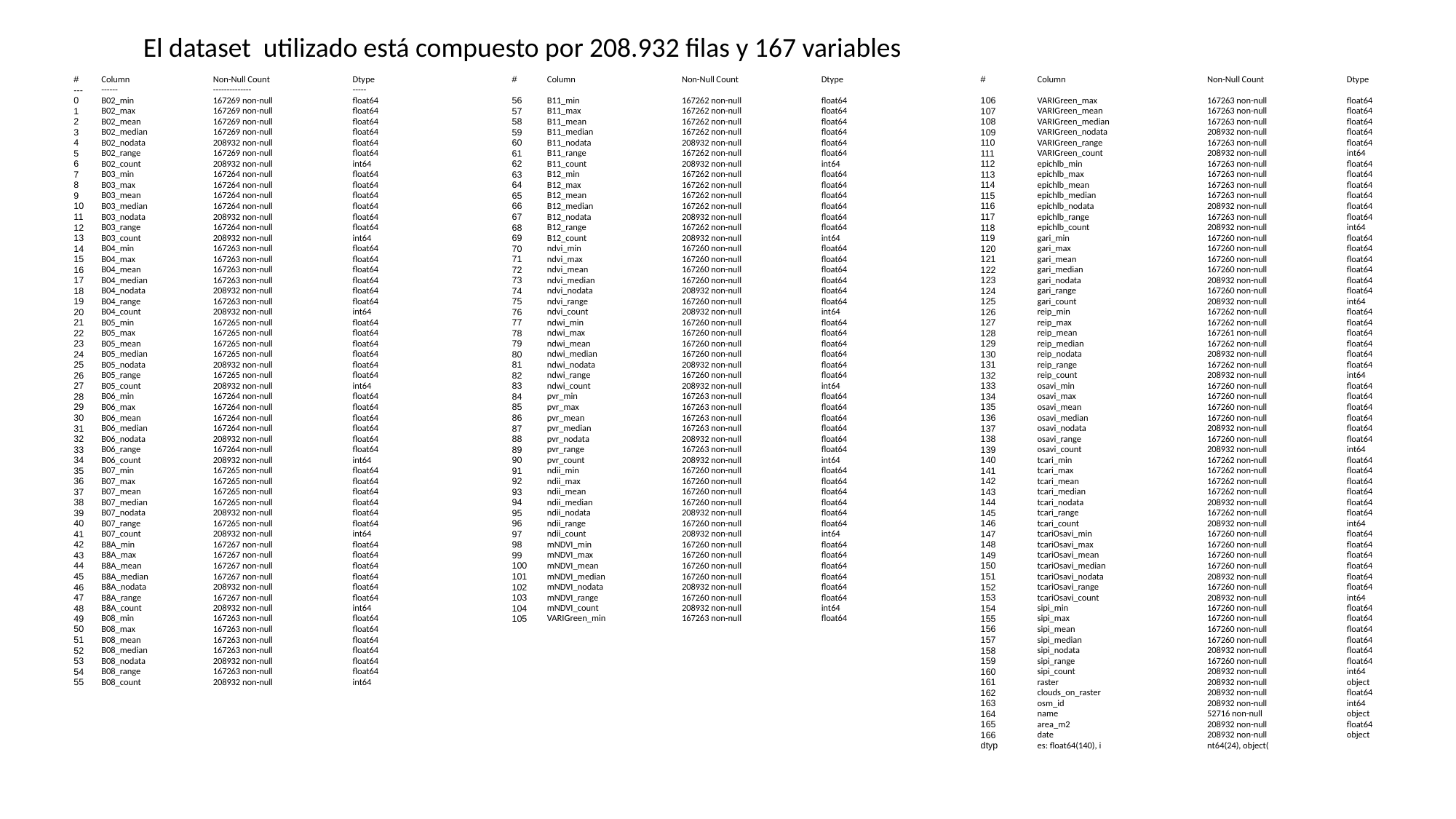

El dataset  utilizado está compuesto por 208.932 filas y 167 variables
| # | Column | Non-Null Count | Dtype |  | # | Column | Non-Null Count | Dtype |  | # | Column | Non-Null Count | Dtype |
| --- | --- | --- | --- | --- | --- | --- | --- | --- | --- | --- | --- | --- | --- |
| --- | ------ | -------------- | ----- |  |  |  |  |  |  |  |  |  |  |
| 0 | B02\_min | 167269 non-null | float64 |  | 56 | B11\_min | 167262 non-null | float64 |  | 106 | VARIGreen\_max | 167263 non-null | float64 |
| 1 | B02\_max | 167269 non-null | float64 |  | 57 | B11\_max | 167262 non-null | float64 |  | 107 | VARIGreen\_mean | 167263 non-null | float64 |
| 2 | B02\_mean | 167269 non-null | float64 |  | 58 | B11\_mean | 167262 non-null | float64 |  | 108 | VARIGreen\_median | 167263 non-null | float64 |
| 3 | B02\_median | 167269 non-null | float64 |  | 59 | B11\_median | 167262 non-null | float64 |  | 109 | VARIGreen\_nodata | 208932 non-null | float64 |
| 4 | B02\_nodata | 208932 non-null | float64 |  | 60 | B11\_nodata | 208932 non-null | float64 |  | 110 | VARIGreen\_range | 167263 non-null | float64 |
| 5 | B02\_range | 167269 non-null | float64 |  | 61 | B11\_range | 167262 non-null | float64 |  | 111 | VARIGreen\_count | 208932 non-null | int64 |
| 6 | B02\_count | 208932 non-null | int64 |  | 62 | B11\_count | 208932 non-null | int64 |  | 112 | epichlb\_min | 167263 non-null | float64 |
| 7 | B03\_min | 167264 non-null | float64 |  | 63 | B12\_min | 167262 non-null | float64 |  | 113 | epichlb\_max | 167263 non-null | float64 |
| 8 | B03\_max | 167264 non-null | float64 |  | 64 | B12\_max | 167262 non-null | float64 |  | 114 | epichlb\_mean | 167263 non-null | float64 |
| 9 | B03\_mean | 167264 non-null | float64 |  | 65 | B12\_mean | 167262 non-null | float64 |  | 115 | epichlb\_median | 167263 non-null | float64 |
| 10 | B03\_median | 167264 non-null | float64 |  | 66 | B12\_median | 167262 non-null | float64 |  | 116 | epichlb\_nodata | 208932 non-null | float64 |
| 11 | B03\_nodata | 208932 non-null | float64 |  | 67 | B12\_nodata | 208932 non-null | float64 |  | 117 | epichlb\_range | 167263 non-null | float64 |
| 12 | B03\_range | 167264 non-null | float64 |  | 68 | B12\_range | 167262 non-null | float64 |  | 118 | epichlb\_count | 208932 non-null | int64 |
| 13 | B03\_count | 208932 non-null | int64 |  | 69 | B12\_count | 208932 non-null | int64 |  | 119 | gari\_min | 167260 non-null | float64 |
| 14 | B04\_min | 167263 non-null | float64 |  | 70 | ndvi\_min | 167260 non-null | float64 |  | 120 | gari\_max | 167260 non-null | float64 |
| 15 | B04\_max | 167263 non-null | float64 |  | 71 | ndvi\_max | 167260 non-null | float64 |  | 121 | gari\_mean | 167260 non-null | float64 |
| 16 | B04\_mean | 167263 non-null | float64 |  | 72 | ndvi\_mean | 167260 non-null | float64 |  | 122 | gari\_median | 167260 non-null | float64 |
| 17 | B04\_median | 167263 non-null | float64 |  | 73 | ndvi\_median | 167260 non-null | float64 |  | 123 | gari\_nodata | 208932 non-null | float64 |
| 18 | B04\_nodata | 208932 non-null | float64 |  | 74 | ndvi\_nodata | 208932 non-null | float64 |  | 124 | gari\_range | 167260 non-null | float64 |
| 19 | B04\_range | 167263 non-null | float64 |  | 75 | ndvi\_range | 167260 non-null | float64 |  | 125 | gari\_count | 208932 non-null | int64 |
| 20 | B04\_count | 208932 non-null | int64 |  | 76 | ndvi\_count | 208932 non-null | int64 |  | 126 | reip\_min | 167262 non-null | float64 |
| 21 | B05\_min | 167265 non-null | float64 |  | 77 | ndwi\_min | 167260 non-null | float64 |  | 127 | reip\_max | 167262 non-null | float64 |
| 22 | B05\_max | 167265 non-null | float64 |  | 78 | ndwi\_max | 167260 non-null | float64 |  | 128 | reip\_mean | 167261 non-null | float64 |
| 23 | B05\_mean | 167265 non-null | float64 |  | 79 | ndwi\_mean | 167260 non-null | float64 |  | 129 | reip\_median | 167262 non-null | float64 |
| 24 | B05\_median | 167265 non-null | float64 |  | 80 | ndwi\_median | 167260 non-null | float64 |  | 130 | reip\_nodata | 208932 non-null | float64 |
| 25 | B05\_nodata | 208932 non-null | float64 |  | 81 | ndwi\_nodata | 208932 non-null | float64 |  | 131 | reip\_range | 167262 non-null | float64 |
| 26 | B05\_range | 167265 non-null | float64 |  | 82 | ndwi\_range | 167260 non-null | float64 |  | 132 | reip\_count | 208932 non-null | int64 |
| 27 | B05\_count | 208932 non-null | int64 |  | 83 | ndwi\_count | 208932 non-null | int64 |  | 133 | osavi\_min | 167260 non-null | float64 |
| 28 | B06\_min | 167264 non-null | float64 |  | 84 | pvr\_min | 167263 non-null | float64 |  | 134 | osavi\_max | 167260 non-null | float64 |
| 29 | B06\_max | 167264 non-null | float64 |  | 85 | pvr\_max | 167263 non-null | float64 |  | 135 | osavi\_mean | 167260 non-null | float64 |
| 30 | B06\_mean | 167264 non-null | float64 |  | 86 | pvr\_mean | 167263 non-null | float64 |  | 136 | osavi\_median | 167260 non-null | float64 |
| 31 | B06\_median | 167264 non-null | float64 |  | 87 | pvr\_median | 167263 non-null | float64 |  | 137 | osavi\_nodata | 208932 non-null | float64 |
| 32 | B06\_nodata | 208932 non-null | float64 |  | 88 | pvr\_nodata | 208932 non-null | float64 |  | 138 | osavi\_range | 167260 non-null | float64 |
| 33 | B06\_range | 167264 non-null | float64 |  | 89 | pvr\_range | 167263 non-null | float64 |  | 139 | osavi\_count | 208932 non-null | int64 |
| 34 | B06\_count | 208932 non-null | int64 |  | 90 | pvr\_count | 208932 non-null | int64 |  | 140 | tcari\_min | 167262 non-null | float64 |
| 35 | B07\_min | 167265 non-null | float64 |  | 91 | ndii\_min | 167260 non-null | float64 |  | 141 | tcari\_max | 167262 non-null | float64 |
| 36 | B07\_max | 167265 non-null | float64 |  | 92 | ndii\_max | 167260 non-null | float64 |  | 142 | tcari\_mean | 167262 non-null | float64 |
| 37 | B07\_mean | 167265 non-null | float64 |  | 93 | ndii\_mean | 167260 non-null | float64 |  | 143 | tcari\_median | 167262 non-null | float64 |
| 38 | B07\_median | 167265 non-null | float64 |  | 94 | ndii\_median | 167260 non-null | float64 |  | 144 | tcari\_nodata | 208932 non-null | float64 |
| 39 | B07\_nodata | 208932 non-null | float64 |  | 95 | ndii\_nodata | 208932 non-null | float64 |  | 145 | tcari\_range | 167262 non-null | float64 |
| 40 | B07\_range | 167265 non-null | float64 |  | 96 | ndii\_range | 167260 non-null | float64 |  | 146 | tcari\_count | 208932 non-null | int64 |
| 41 | B07\_count | 208932 non-null | int64 |  | 97 | ndii\_count | 208932 non-null | int64 |  | 147 | tcariOsavi\_min | 167260 non-null | float64 |
| 42 | B8A\_min | 167267 non-null | float64 |  | 98 | mNDVI\_min | 167260 non-null | float64 |  | 148 | tcariOsavi\_max | 167260 non-null | float64 |
| 43 | B8A\_max | 167267 non-null | float64 |  | 99 | mNDVI\_max | 167260 non-null | float64 |  | 149 | tcariOsavi\_mean | 167260 non-null | float64 |
| 44 | B8A\_mean | 167267 non-null | float64 |  | 100 | mNDVI\_mean | 167260 non-null | float64 |  | 150 | tcariOsavi\_median | 167260 non-null | float64 |
| 45 | B8A\_median | 167267 non-null | float64 |  | 101 | mNDVI\_median | 167260 non-null | float64 |  | 151 | tcariOsavi\_nodata | 208932 non-null | float64 |
| 46 | B8A\_nodata | 208932 non-null | float64 |  | 102 | mNDVI\_nodata | 208932 non-null | float64 |  | 152 | tcariOsavi\_range | 167260 non-null | float64 |
| 47 | B8A\_range | 167267 non-null | float64 |  | 103 | mNDVI\_range | 167260 non-null | float64 |  | 153 | tcariOsavi\_count | 208932 non-null | int64 |
| 48 | B8A\_count | 208932 non-null | int64 |  | 104 | mNDVI\_count | 208932 non-null | int64 |  | 154 | sipi\_min | 167260 non-null | float64 |
| 49 | B08\_min | 167263 non-null | float64 |  | 105 | VARIGreen\_min | 167263 non-null | float64 |  | 155 | sipi\_max | 167260 non-null | float64 |
| 50 | B08\_max | 167263 non-null | float64 |  |  |  |  |  |  | 156 | sipi\_mean | 167260 non-null | float64 |
| 51 | B08\_mean | 167263 non-null | float64 |  |  |  |  |  |  | 157 | sipi\_median | 167260 non-null | float64 |
| 52 | B08\_median | 167263 non-null | float64 |  |  |  |  |  |  | 158 | sipi\_nodata | 208932 non-null | float64 |
| 53 | B08\_nodata | 208932 non-null | float64 |  |  |  |  |  |  | 159 | sipi\_range | 167260 non-null | float64 |
| 54 | B08\_range | 167263 non-null | float64 |  |  |  |  |  |  | 160 | sipi\_count | 208932 non-null | int64 |
| 55 | B08\_count | 208932 non-null | int64 |  |  |  |  |  |  | 161 | raster | 208932 non-null | object |
|  |  |  |  |  |  |  |  |  |  | 162 | clouds\_on\_raster | 208932 non-null | float64 |
|  |  |  |  |  |  |  |  |  |  | 163 | osm\_id | 208932 non-null | int64 |
|  |  |  |  |  |  |  |  |  |  | 164 | name | 52716 non-null | object |
|  |  |  |  |  |  |  |  |  |  | 165 | area\_m2 | 208932 non-null | float64 |
|  |  |  |  |  |  |  |  |  |  | 166 | date | 208932 non-null | object |
|  |  |  |  |  |  |  |  |  |  | dtyp | es: float64(140), i | nt64(24), object( |  |